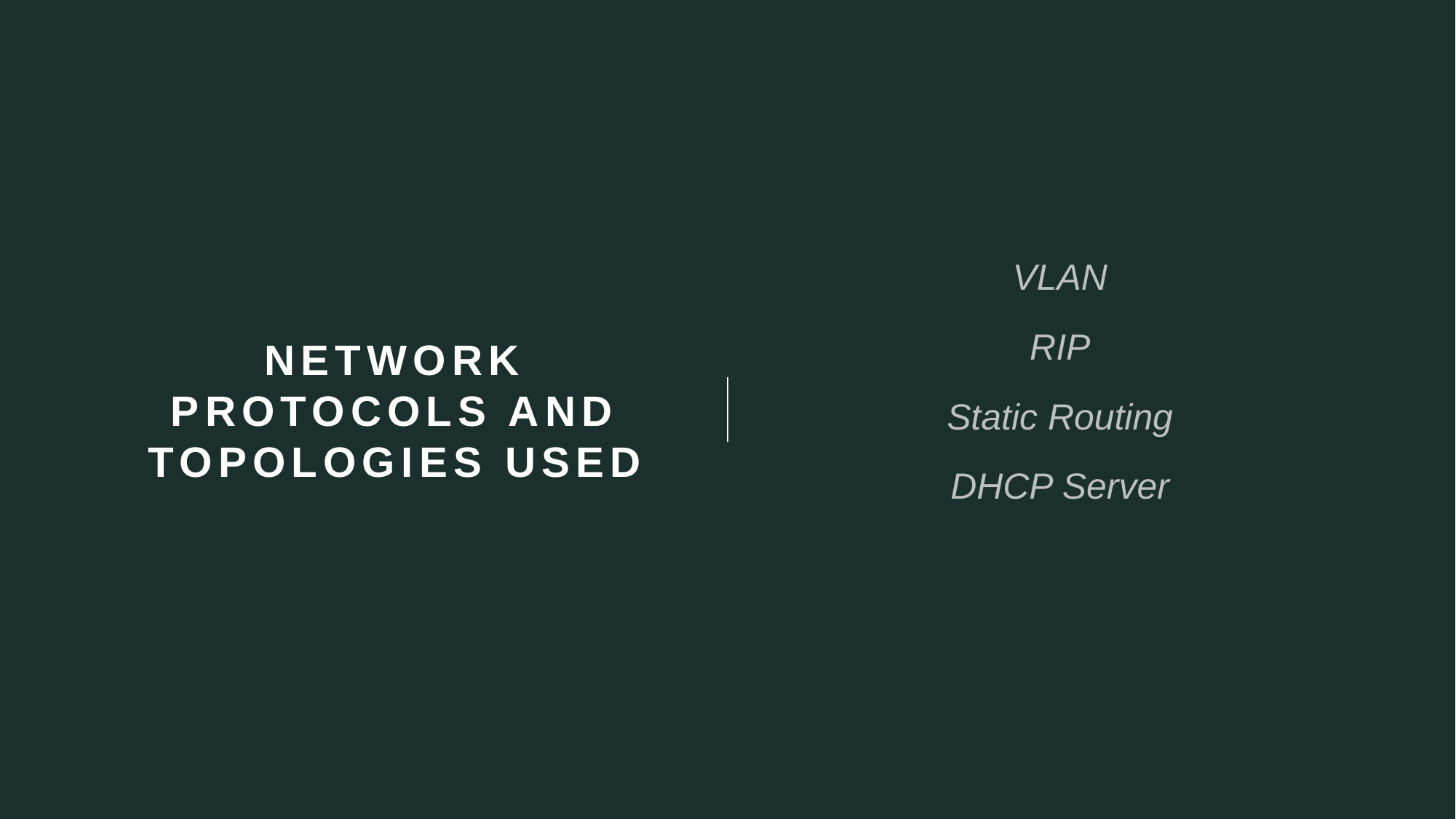

# Network Protocols and topologies Used
VLAN
RIP
Static Routing
DHCP Server